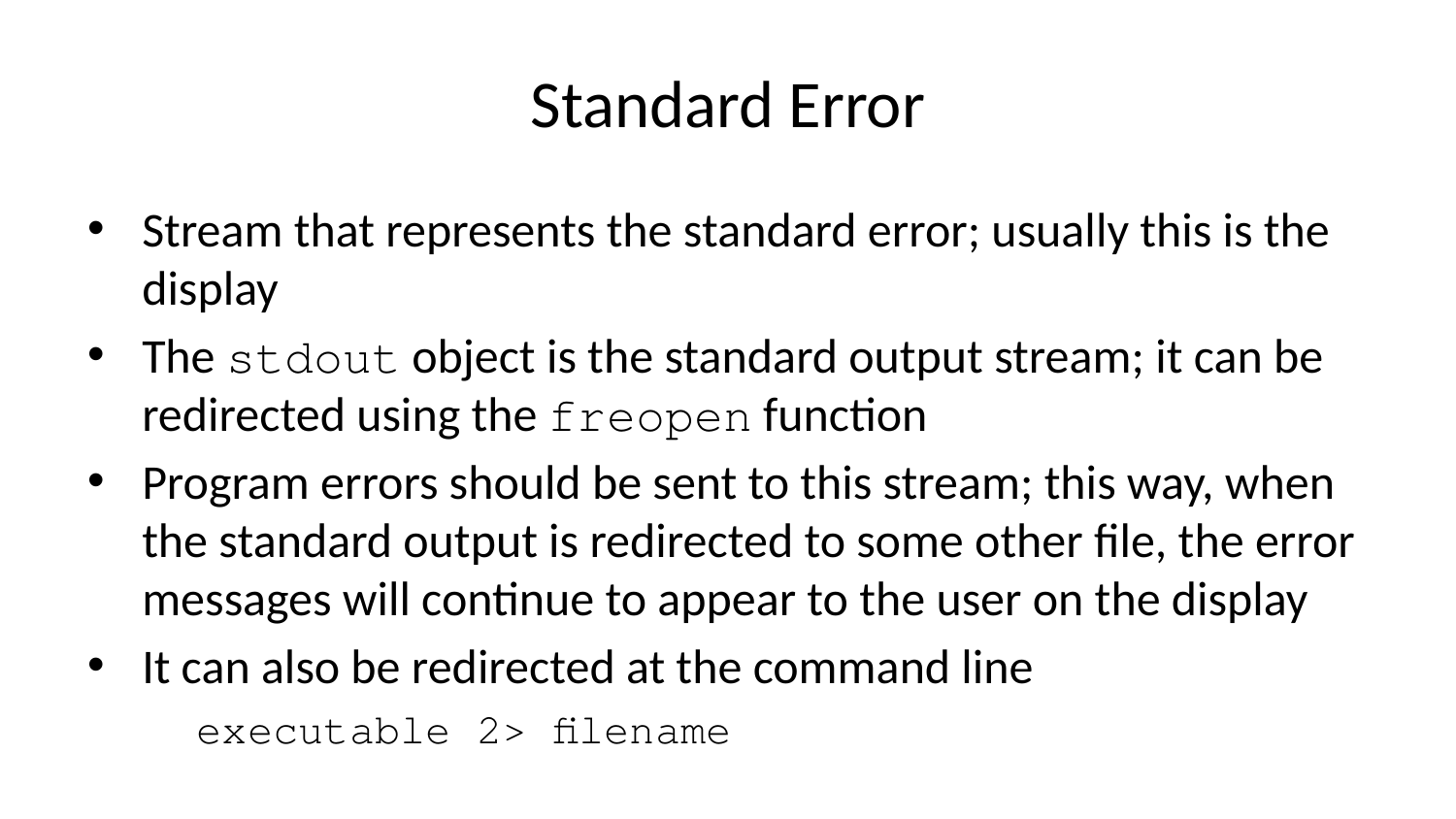

# Standard Error
Stream that represents the standard error; usually this is the display
The stdout object is the standard output stream; it can be redirected using the freopen function
Program errors should be sent to this stream; this way, when the standard output is redirected to some other file, the error messages will continue to appear to the user on the display
It can also be redirected at the command line
executable 2> filename